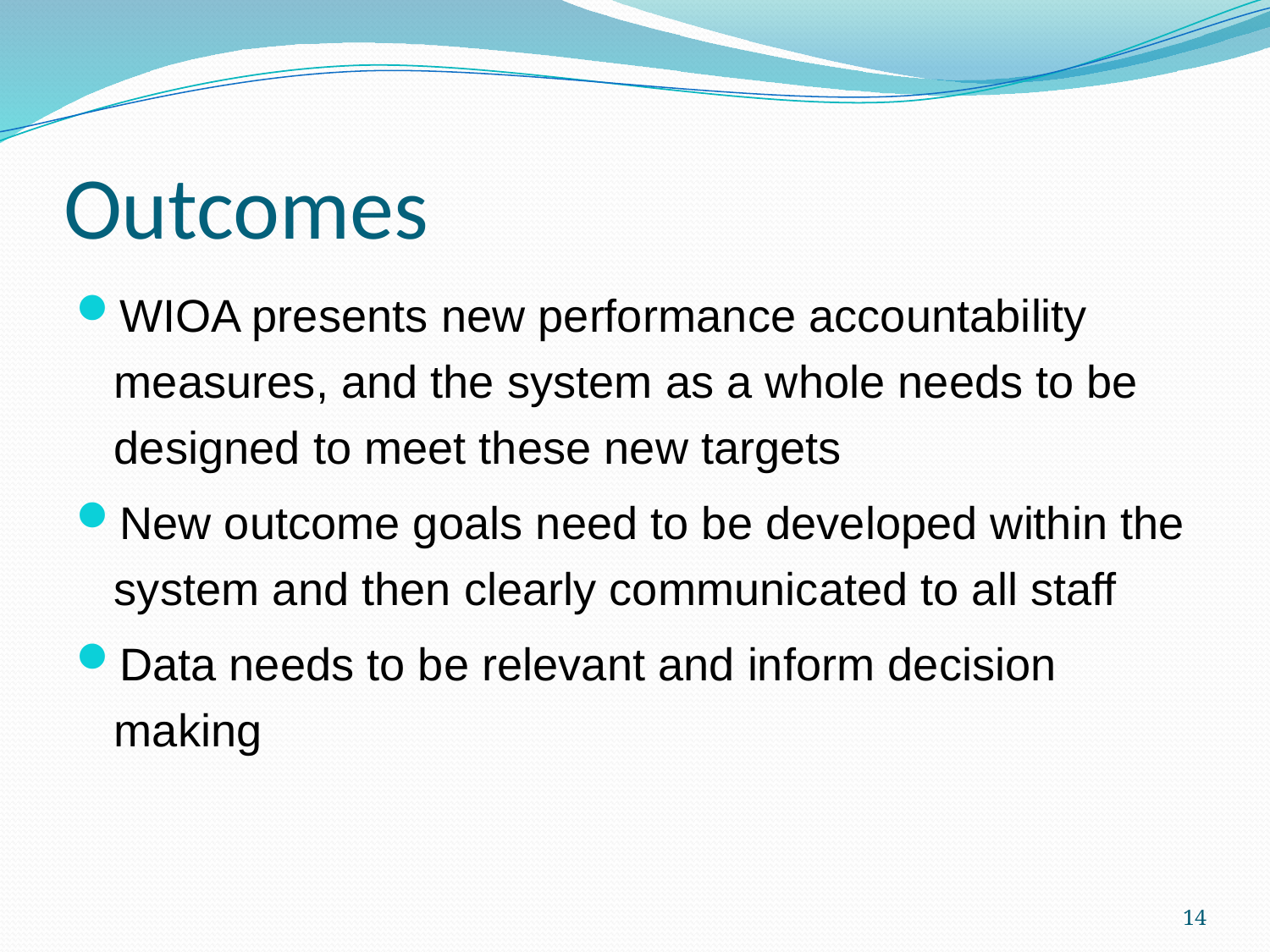

# Outcomes
WIOA presents new performance accountability measures, and the system as a whole needs to be designed to meet these new targets
New outcome goals need to be developed within the system and then clearly communicated to all staff
Data needs to be relevant and inform decision making

14